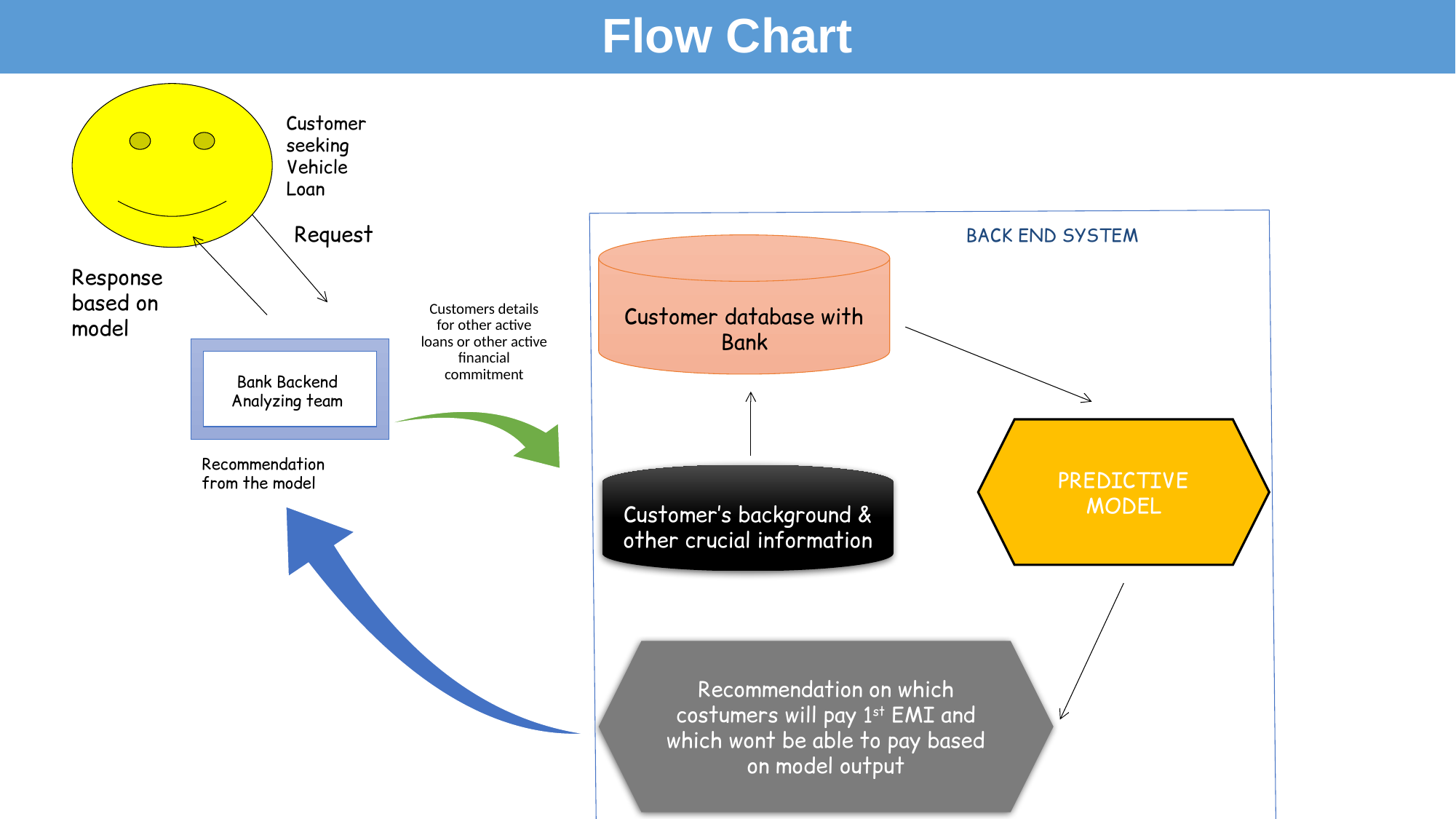

Flow Chart

Customer seeking Vehicle Loan
Request
BACK END SYSTEM

Customer database with Bank
Response based on model
USER

Customers details for other active loans or other active financial commitment
Bank Backend Analyzing team

PREDICTIVE MODEL

Recommendation from the model
Customer’s background & other crucial information

Recommendation on which costumers will pay 1st EMI and which wont be able to pay based on model output